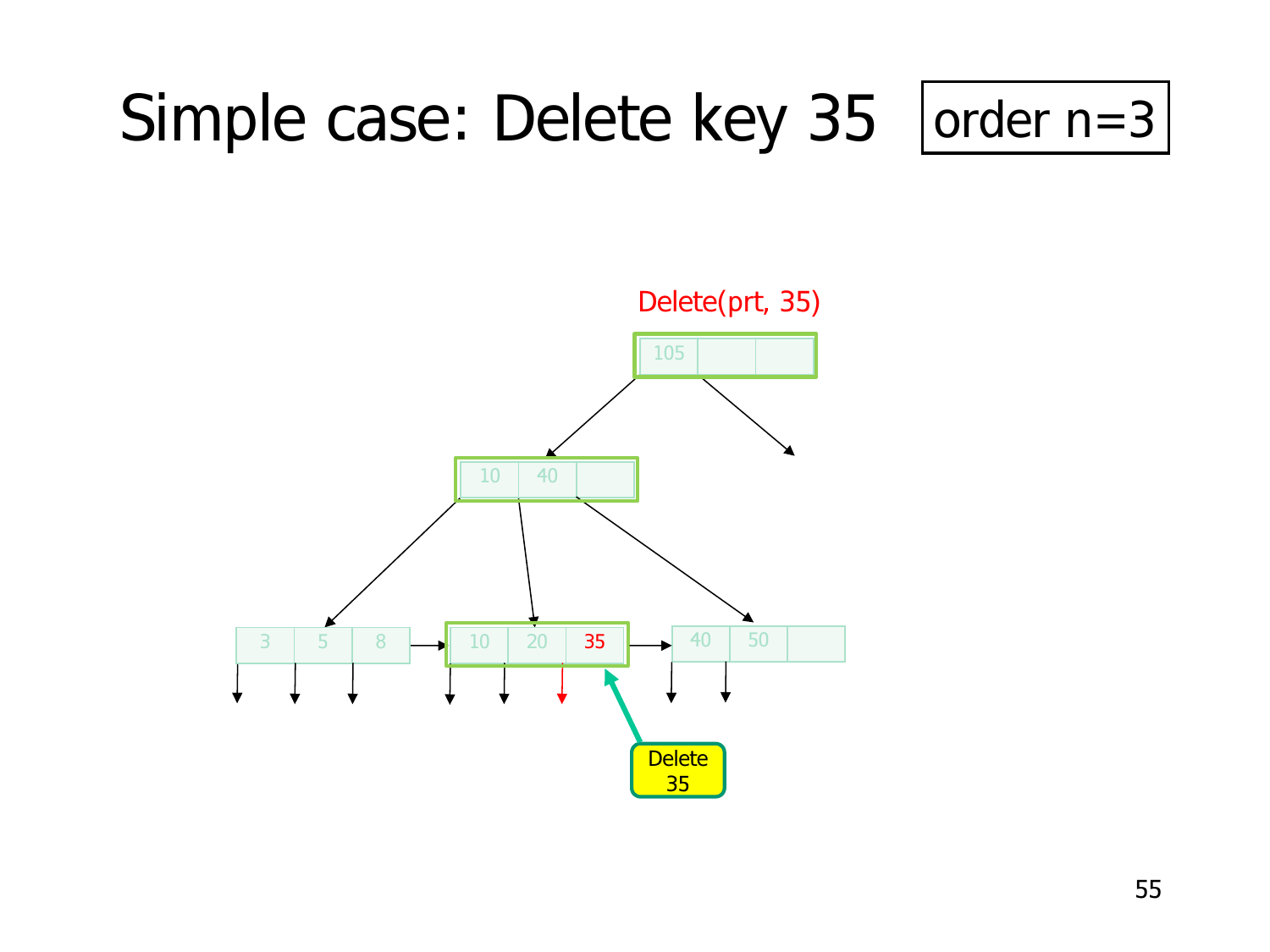

Simple case: Delete key 35
order n=3
Delete(prt, 35)

| 105 |  |  |
| --- | --- | --- |

| 10 | 40 |  |
| --- | --- | --- |

| 40 | 50 |  |
| --- | --- | --- |
| 3 | 5 | 8 |
| --- | --- | --- |
| 10 | 20 | 35 |
| --- | --- | --- |

Delete 35
55